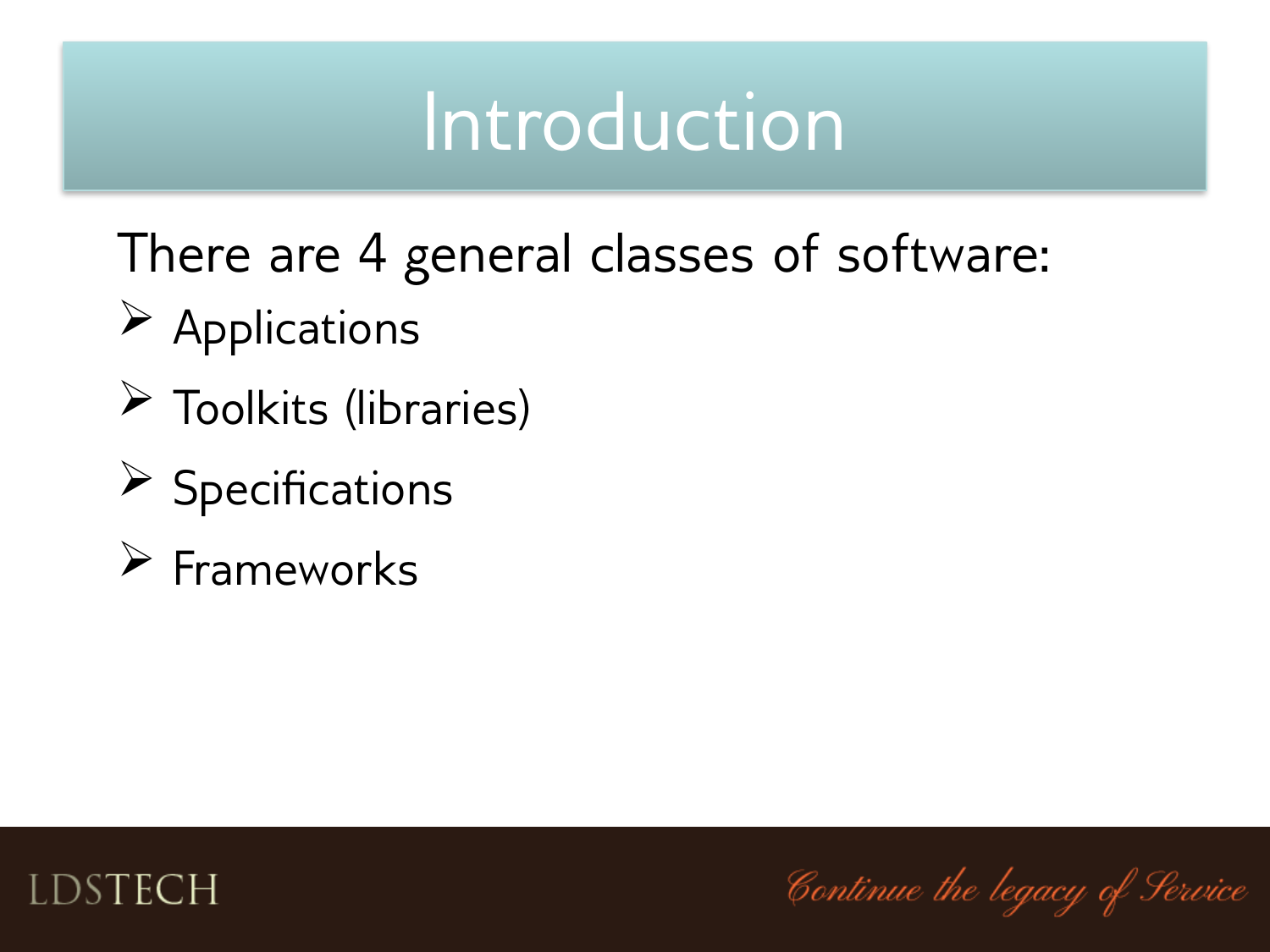

# Introduction
There are 4 general classes of software:
Applications
Toolkits (libraries)
Specifications
Frameworks